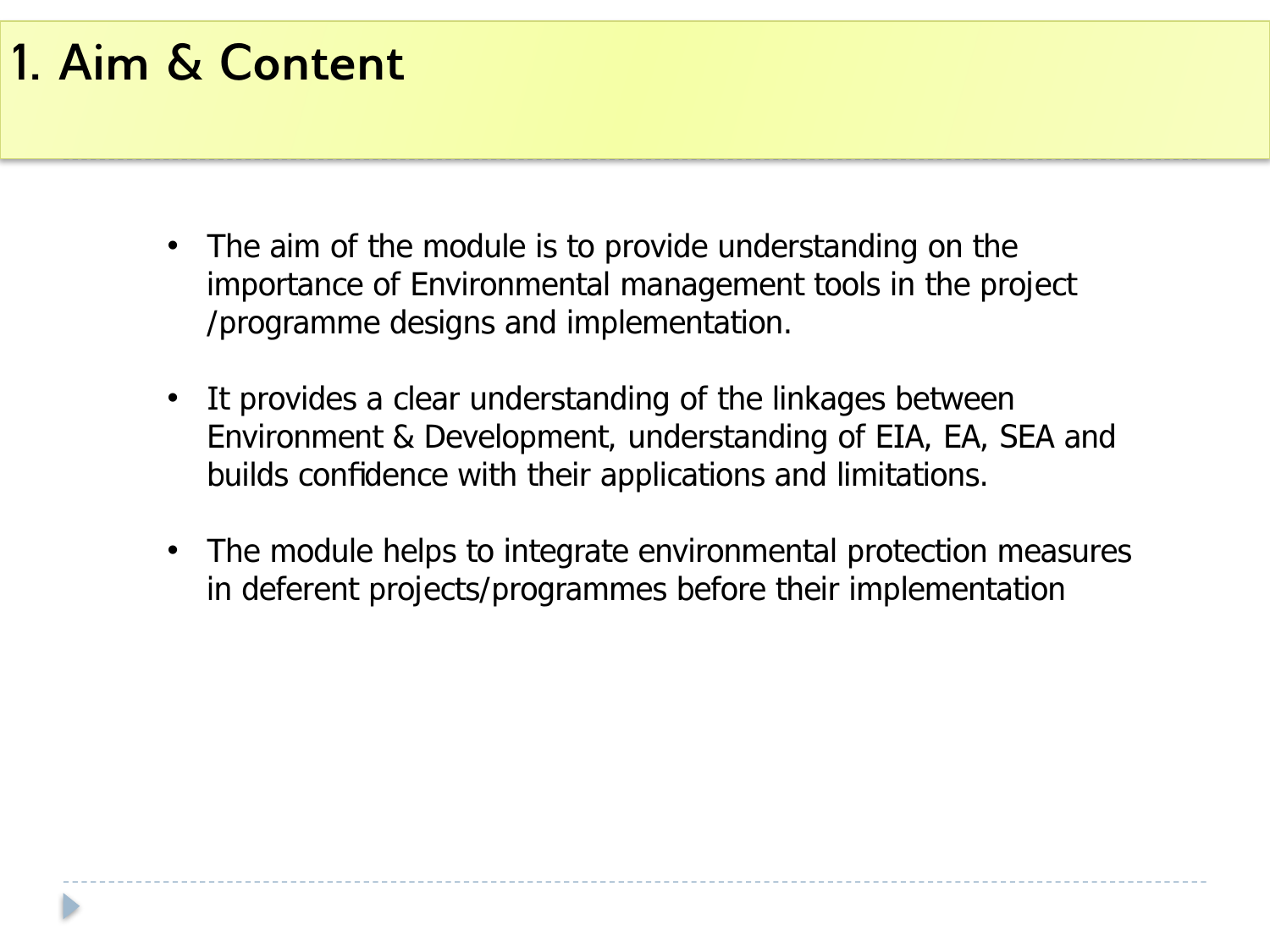

# 1. Aim & Content

The aim of the module is to provide understanding on the importance of Environmental management tools in the project /programme designs and implementation.

It provides a clear understanding of the linkages between Environment & Development, understanding of EIA, EA, SEA and  builds confidence with their applications and limitations.

The module helps to integrate environmental protection measures in deferent projects/programmes before their implementation